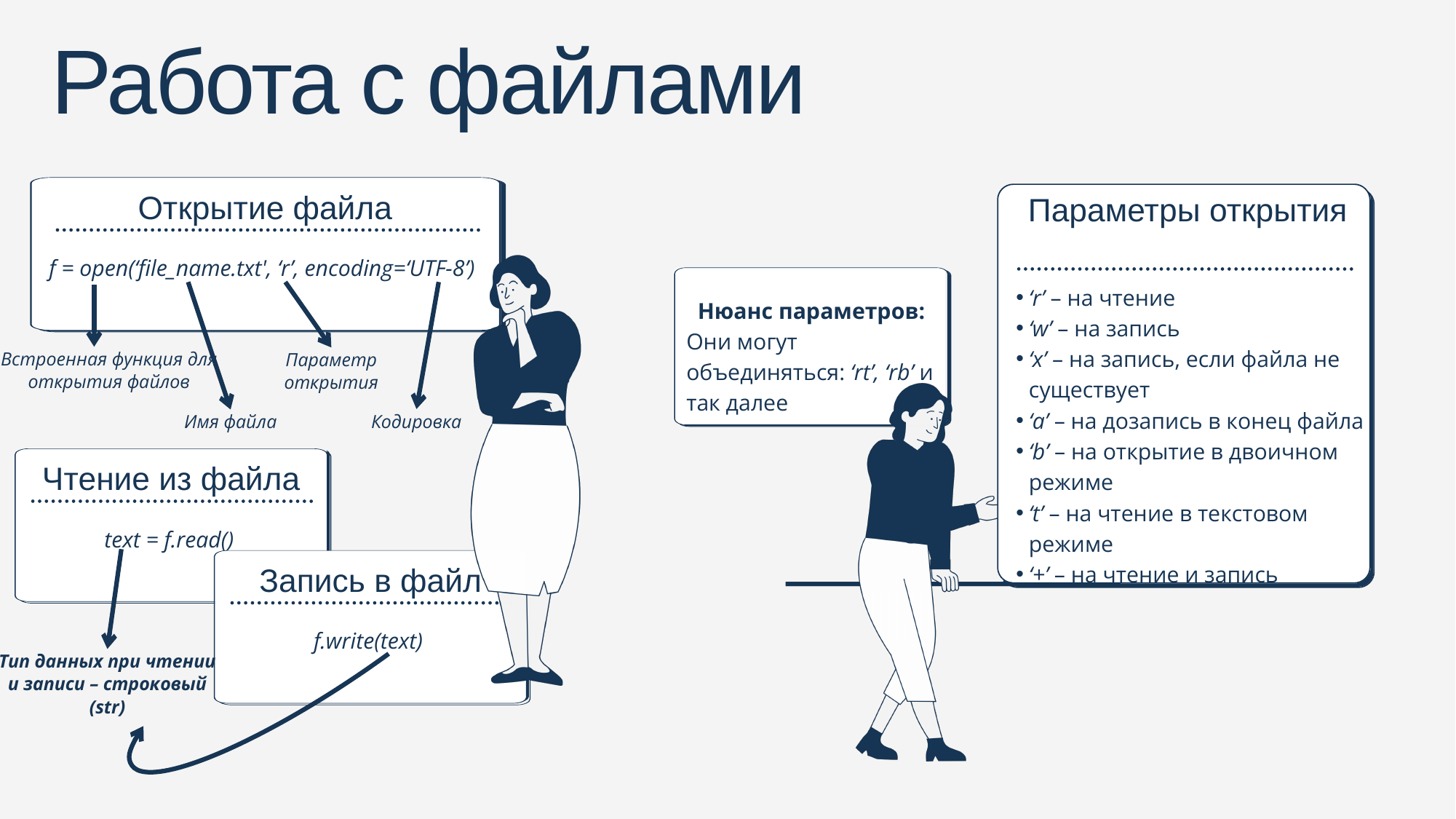

Работа с файлами

Открытие файла

f = open(‘file_name.txt', ‘r’, encoding=‘UTF-8’)

‘r’ – на чтение
‘w’ – на запись
‘x’ – на запись, если файла не существует
‘a’ – на дозапись в конец файла
‘b’ – на открытие в двоичном режиме
‘t’ – на чтение в текстовом режиме
‘+’ – на чтение и запись
Параметры открытия

Нюанс параметров:
Они могут объединяться: ‘rt’, ‘rb’ и так далее
Встроенная функция для открытия файлов
Параметр открытия

Кодировка
Имя файла

Чтение из файла

text = f.read()

Запись в файл

f.write(text)

Тип данных при чтении и записи – строковый (str)